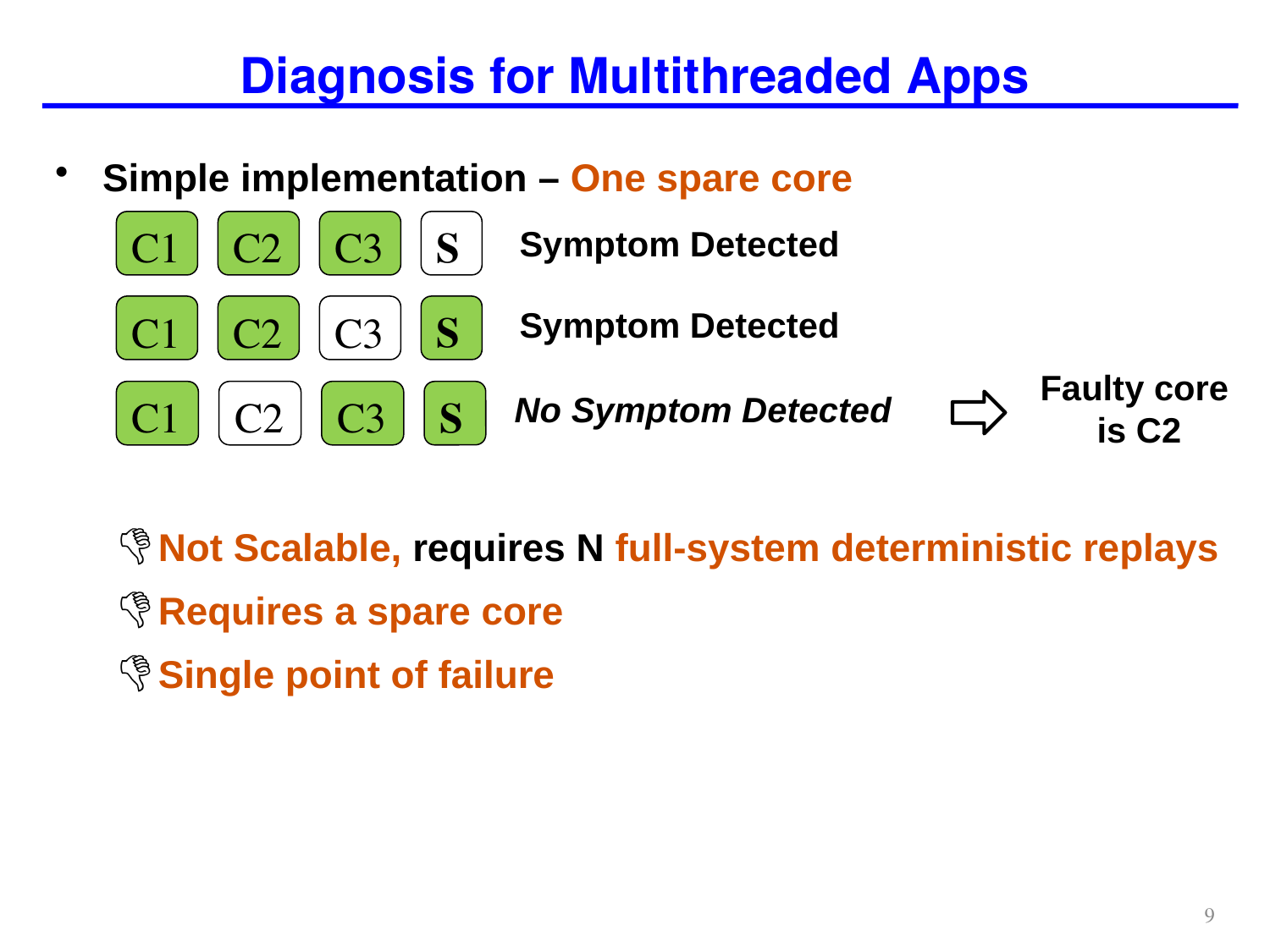

# Diagnosis for Multithreaded Apps
Simple implementation – One spare core

Not Scalable, requires N full-system deterministic replays
Requires a spare core
Single point of failure
C1
C2
C3
S
Symptom Detected
C1
C2
C3
S
Symptom Detected
Faulty core
is C2
No Symptom Detected
C1
C2
C3
S

9